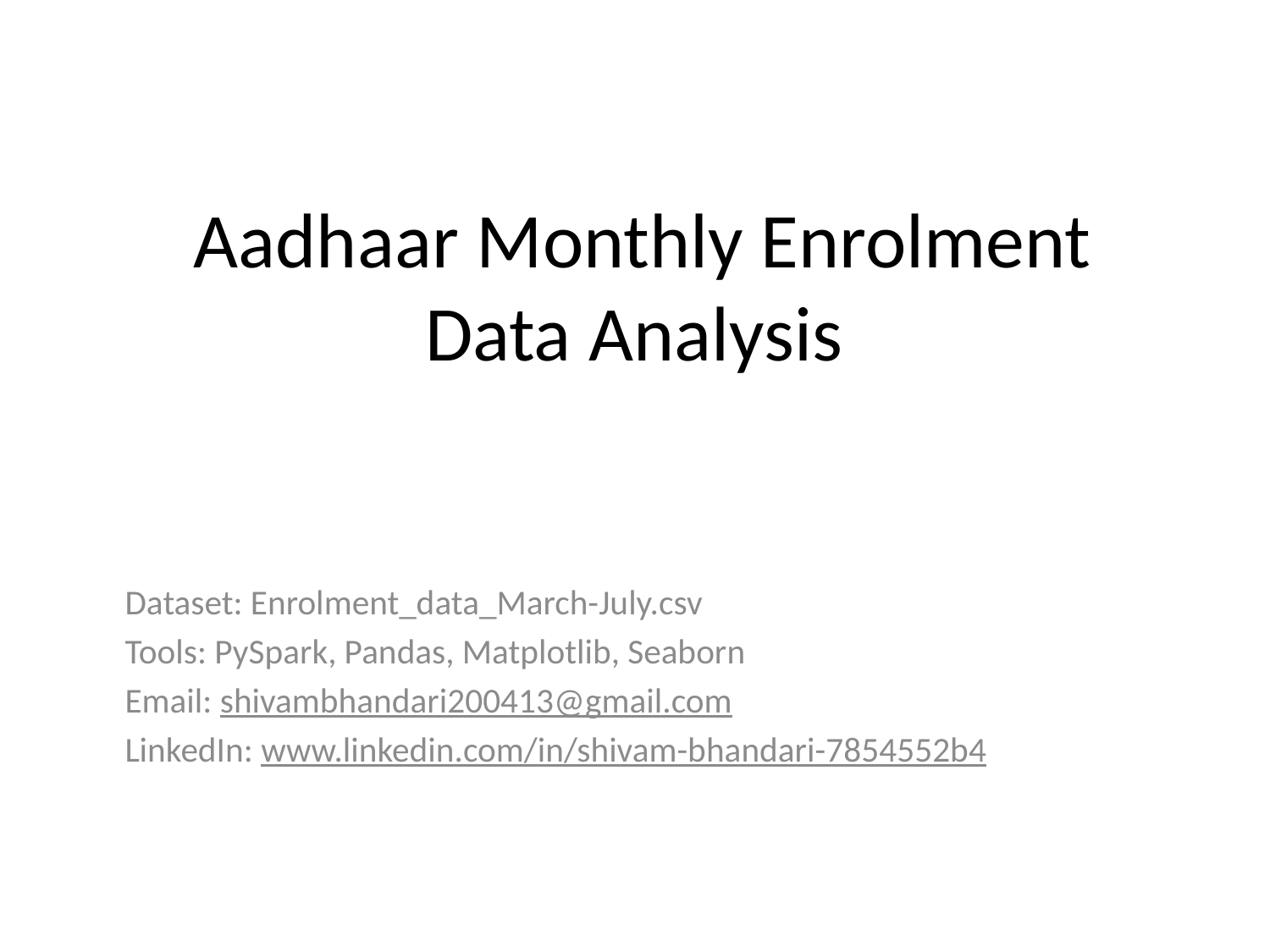

# Aadhaar Monthly Enrolment Data Analysis
Dataset: Enrolment_data_March-July.csv
Tools: PySpark, Pandas, Matplotlib, Seaborn
Email: shivambhandari200413@gmail.com
LinkedIn: www.linkedin.com/in/shivam-bhandari-7854552b4